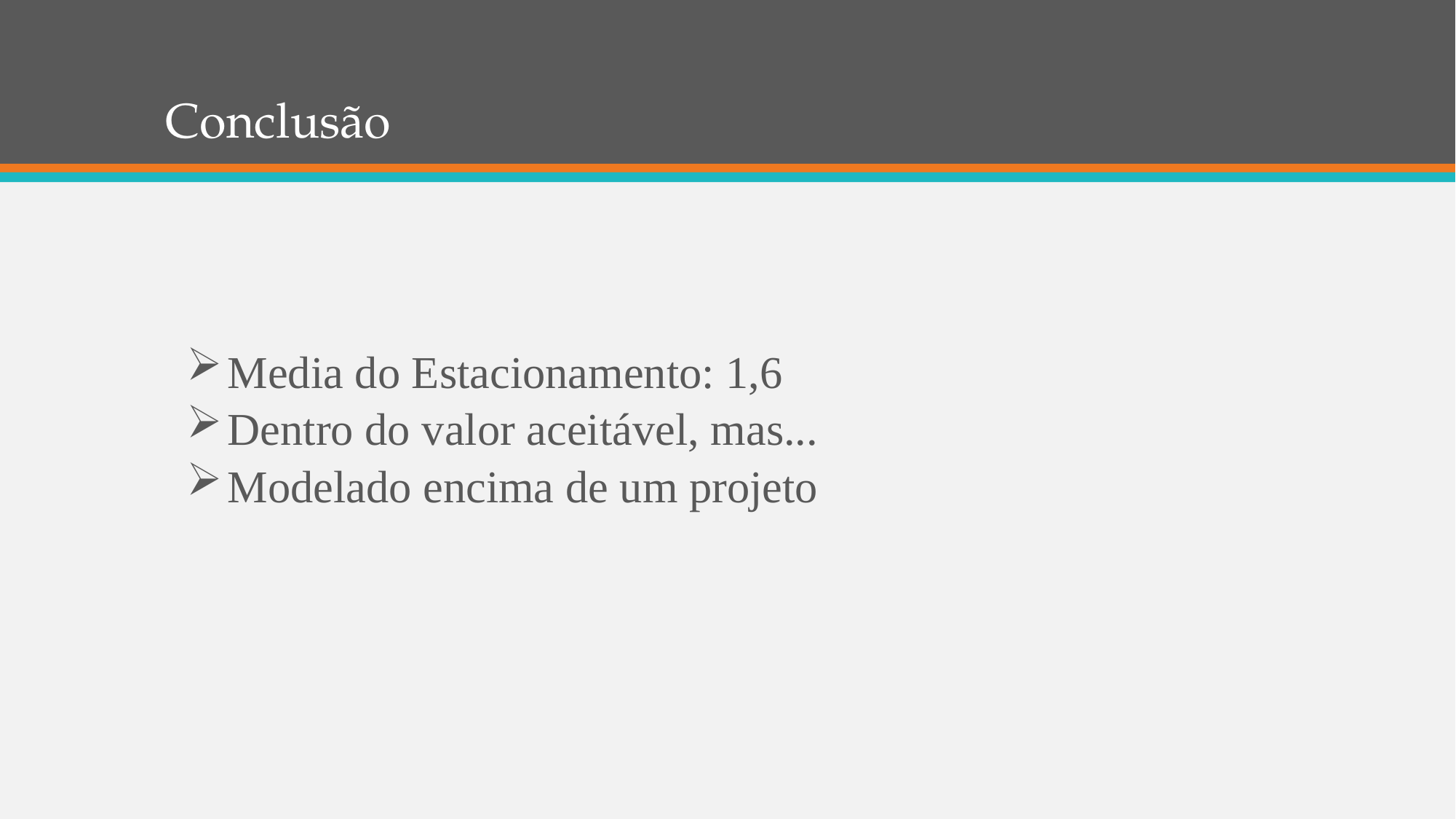

# Conclusão
Media do Estacionamento: 1,6
Dentro do valor aceitável, mas...
Modelado encima de um projeto